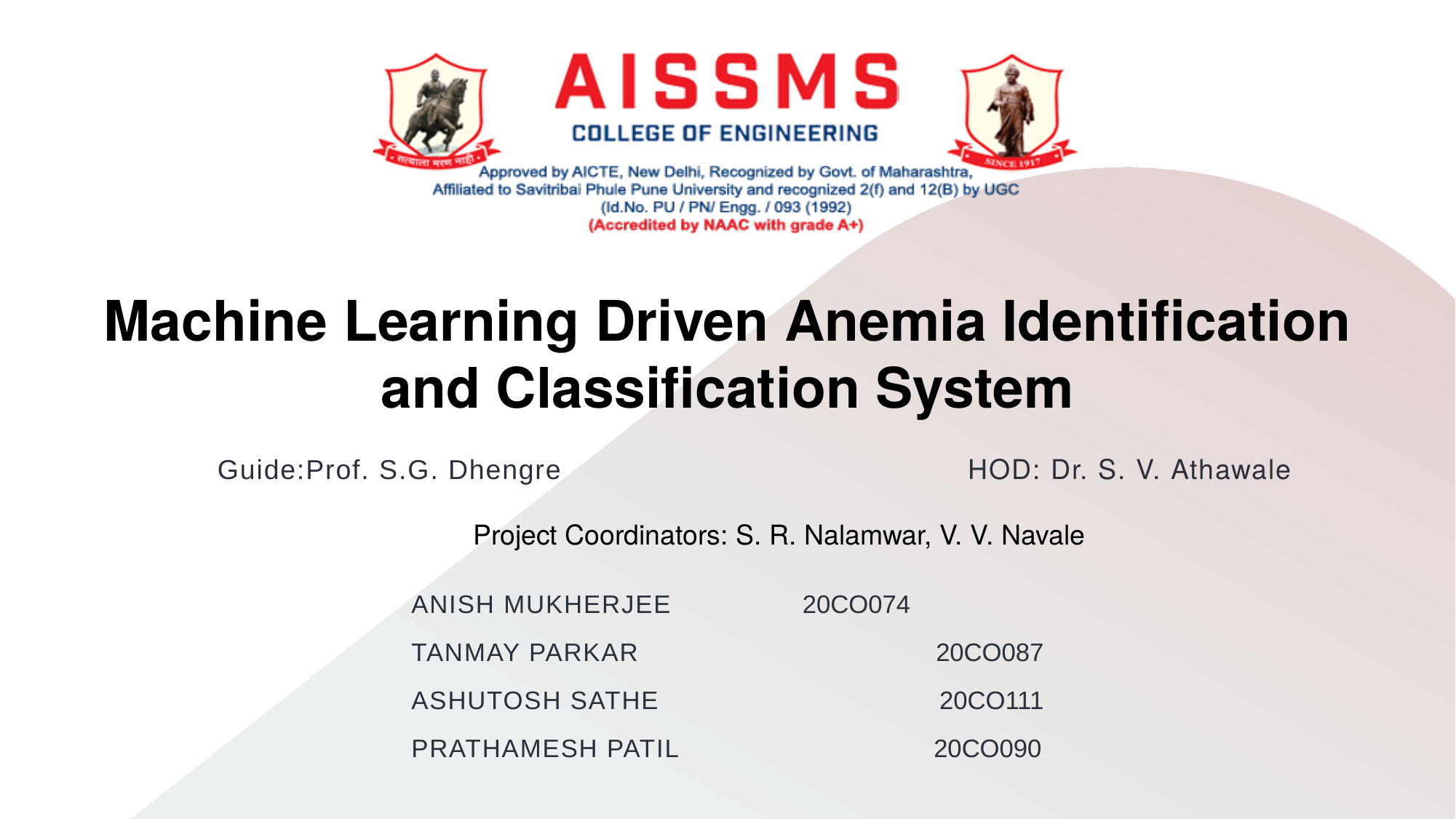

# Machine Learning Driven Anemia Identification and Classification System
Guide:Prof. S.G. Dhengre                                             HOD: Dr. S. V. Athawale

Project Coordinators: S. R. Nalamwar, V. V. Navale
ANISH MUKHERJEE		       20CO074
TANMAY PARKAR                                   20CO087
ASHUTOSH SATHE                                 20CO111
PRATHAMESH PATIL                              20CO090